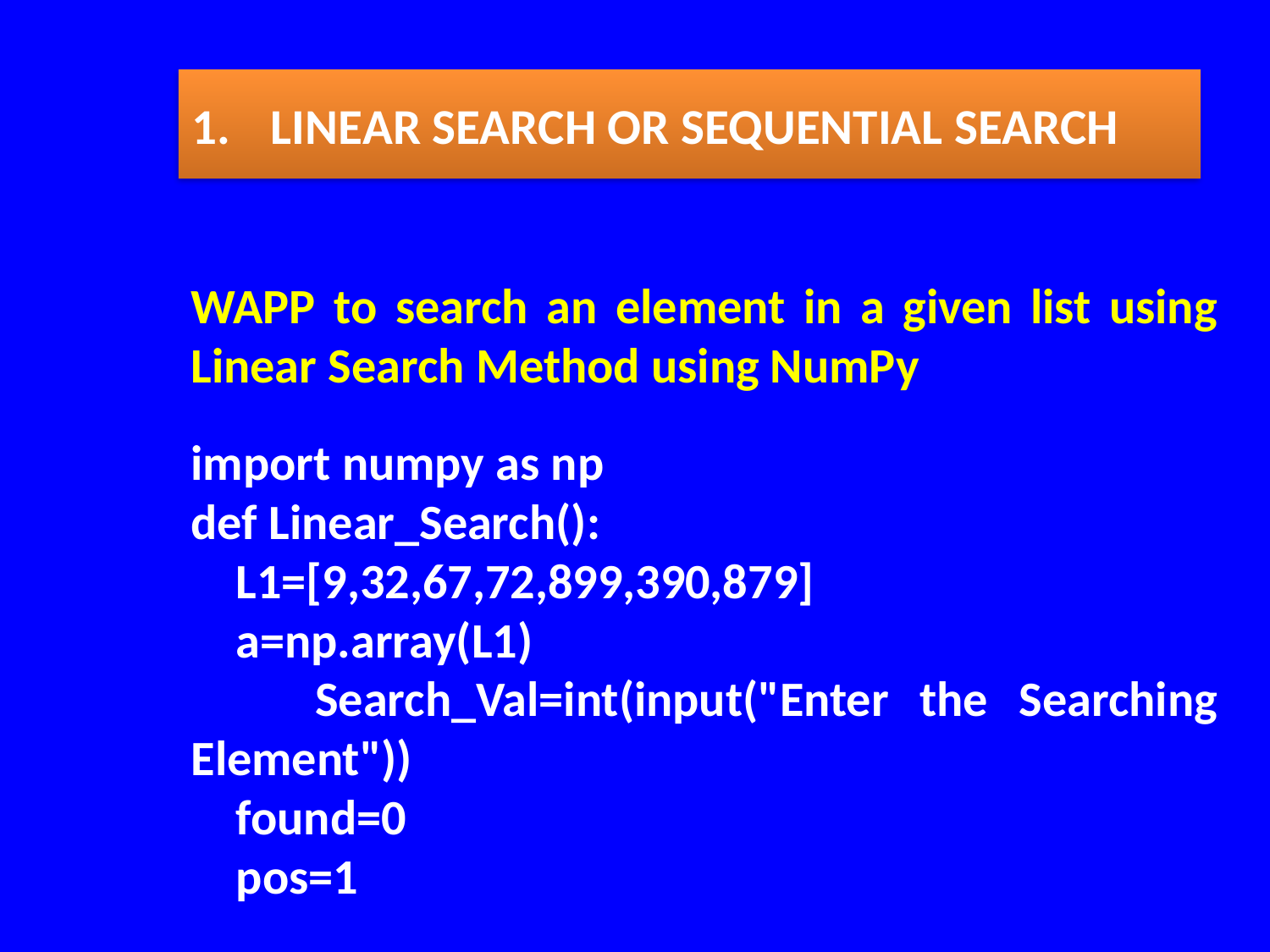

1.	 LINEAR SEARCH OR SEQUENTIAL SEARCH
WAPP to search an element in a given list using Linear Search Method using NumPy

import numpy as np
def Linear_Search():
    L1=[9,32,67,72,899,390,879]
    a=np.array(L1)
    Search_Val=int(input("Enter the Searching Element"))
    found=0
    pos=1